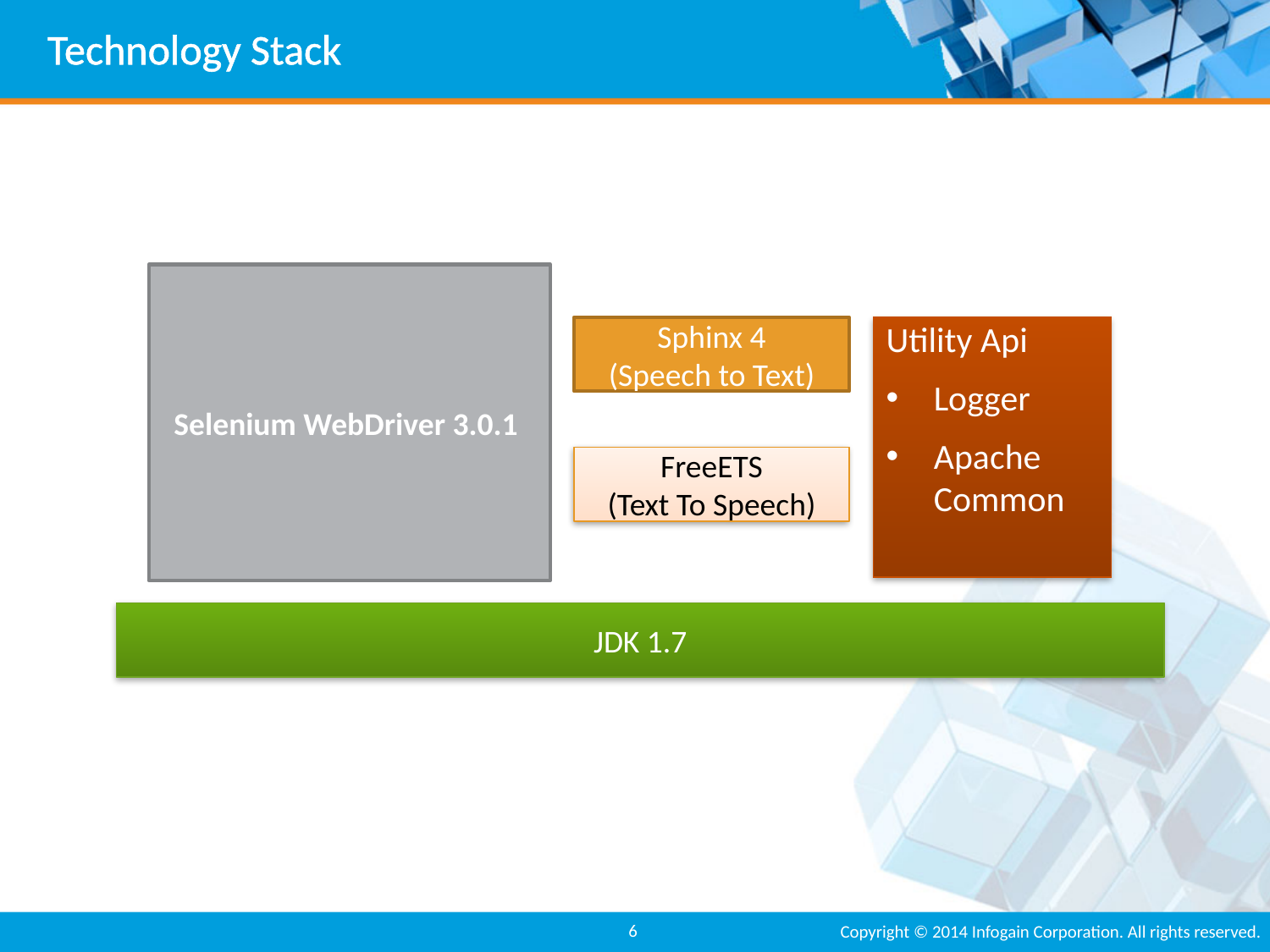

# Technology Stack
Selenium WebDriver 3.0.1
Sphinx 4
(Speech to Text)
Utility Api
Logger
Apache Common

FreeETS
(Text To Speech)
JDK 1.7